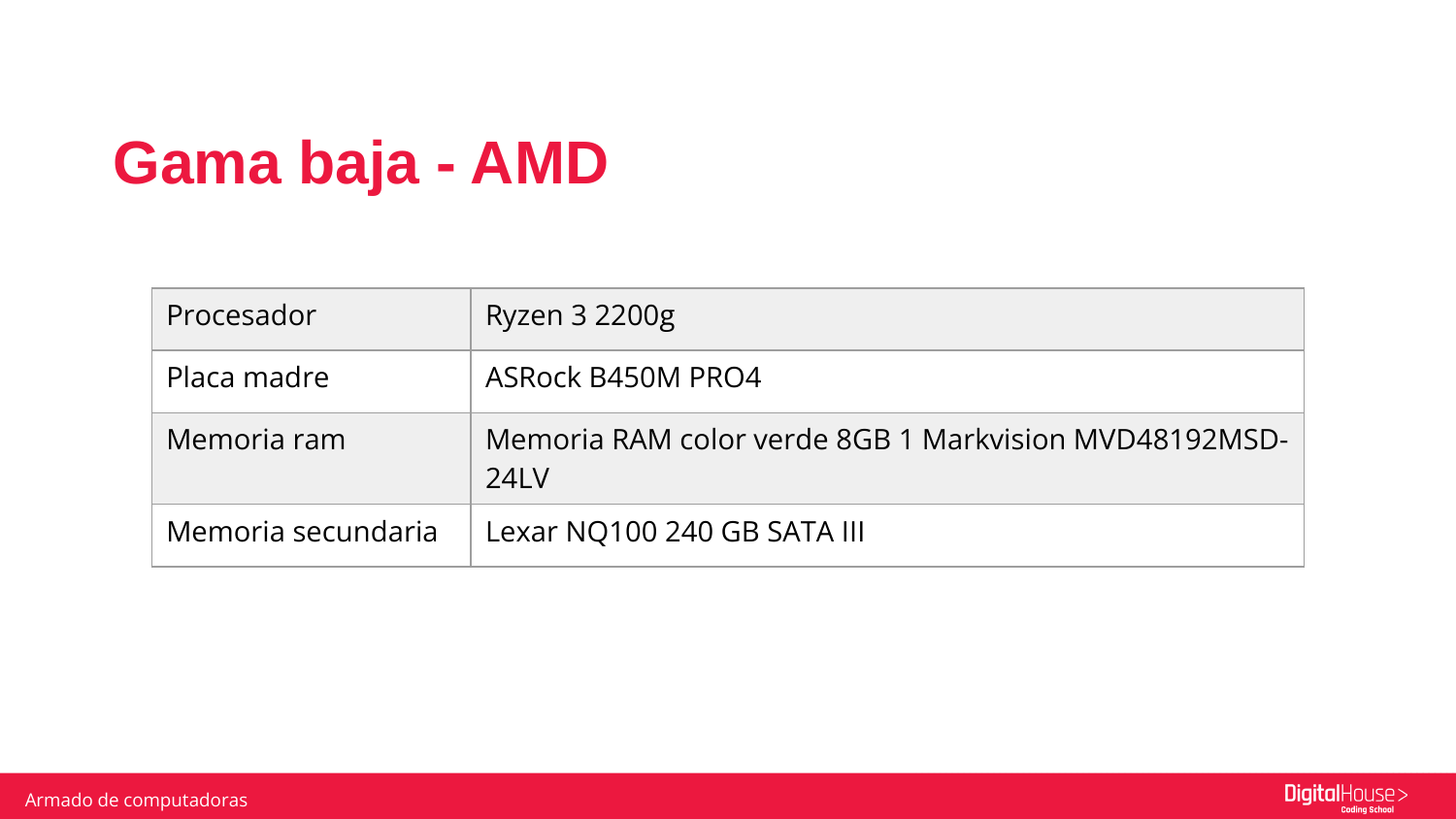

Gama baja - AMD

| Procesador | Ryzen 3 2200g |
| --- | --- |
| Placa madre | ASRock B450M PRO4 |
| Memoria ram | Memoria RAM color verde 8GB 1 Markvision MVD48192MSD-24LV |
| Memoria secundaria | Lexar NQ100 240 GB SATA III |